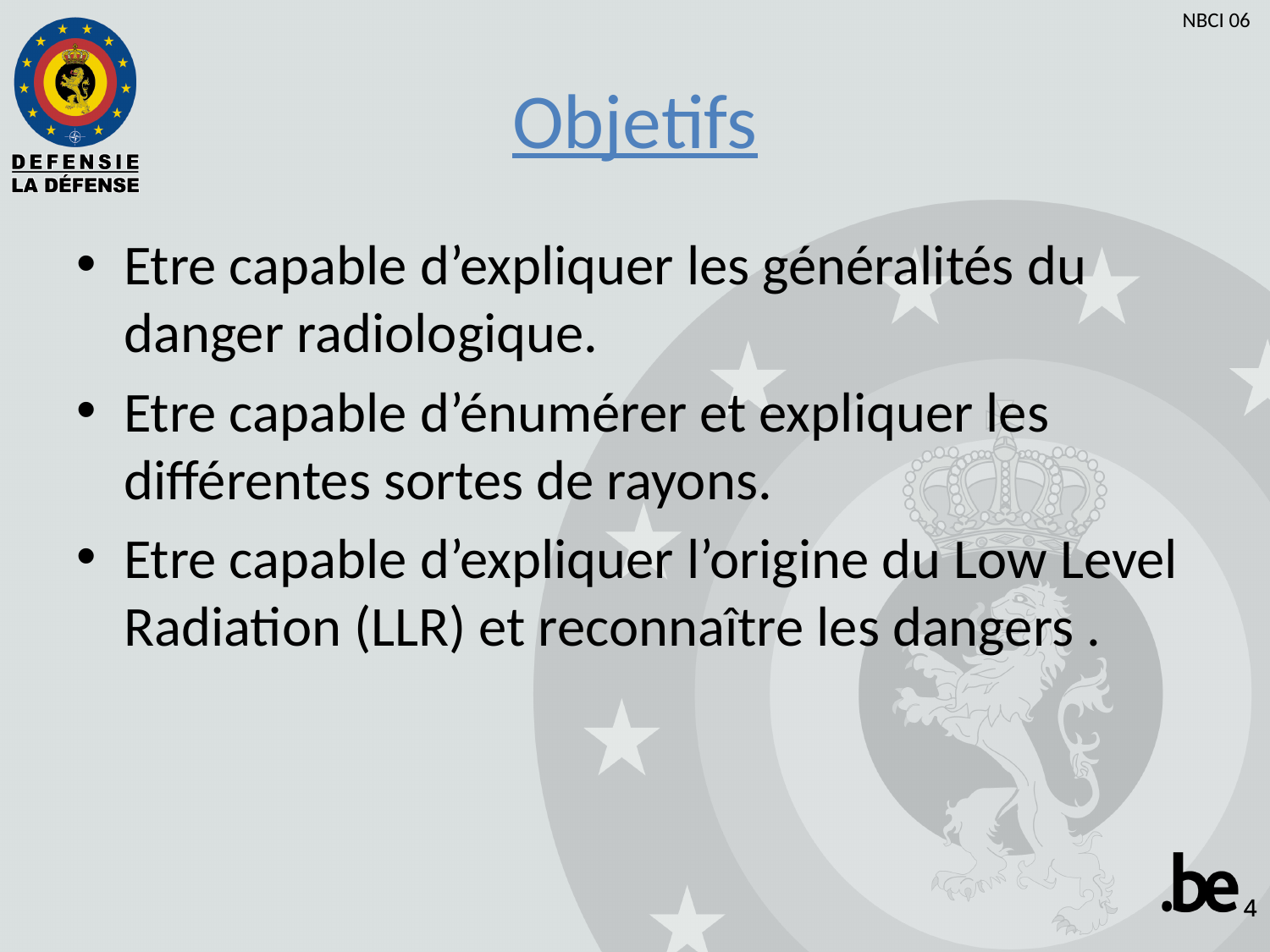

Objetifs
Etre capable d’expliquer les généralités du danger radiologique.
Etre capable d’énumérer et expliquer les différentes sortes de rayons.
Etre capable d’expliquer l’origine du Low Level Radiation (LLR) et reconnaître les dangers .

4
4